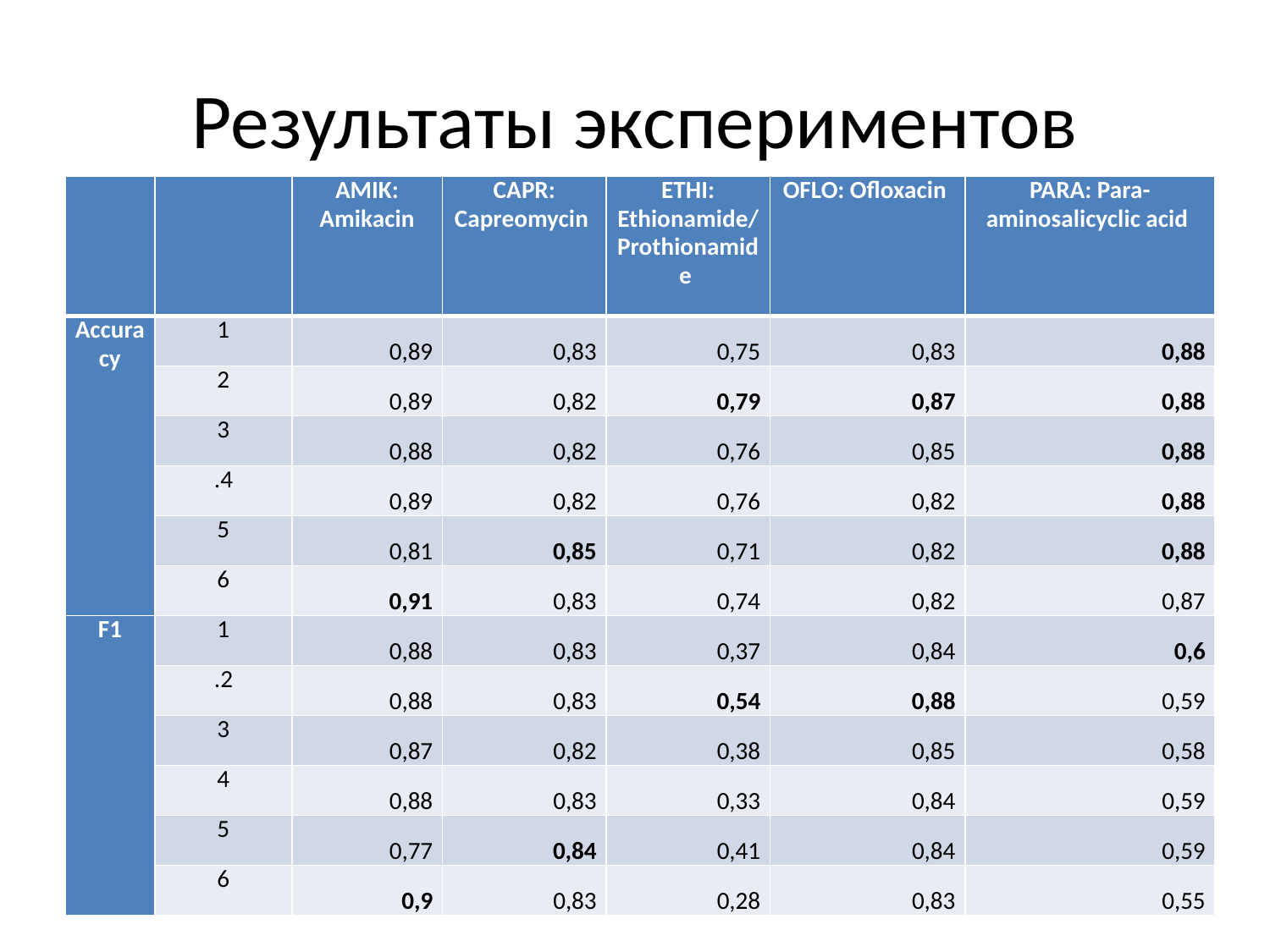

# Результаты экспериментов
|  |  | AMIK: Amikacin | CAPR: Capreomycin | ETHI: Ethionamide/ Prothionamide | OFLO: Ofloxacin | PARA: Para-aminosalicyclic acid |
| --- | --- | --- | --- | --- | --- | --- |
| Accuracy | 1 | 0,89 | 0,83 | 0,75 | 0,83 | 0,88 |
|  | 2 | 0,89 | 0,82 | 0,79 | 0,87 | 0,88 |
|  | 3 | 0,88 | 0,82 | 0,76 | 0,85 | 0,88 |
|  | .4 | 0,89 | 0,82 | 0,76 | 0,82 | 0,88 |
|  | 5 | 0,81 | 0,85 | 0,71 | 0,82 | 0,88 |
|  | 6 | 0,91 | 0,83 | 0,74 | 0,82 | 0,87 |
| F1 | 1 | 0,88 | 0,83 | 0,37 | 0,84 | 0,6 |
|  | .2 | 0,88 | 0,83 | 0,54 | 0,88 | 0,59 |
|  | 3 | 0,87 | 0,82 | 0,38 | 0,85 | 0,58 |
|  | 4 | 0,88 | 0,83 | 0,33 | 0,84 | 0,59 |
|  | 5 | 0,77 | 0,84 | 0,41 | 0,84 | 0,59 |
|  | 6 | 0,9 | 0,83 | 0,28 | 0,83 | 0,55 |